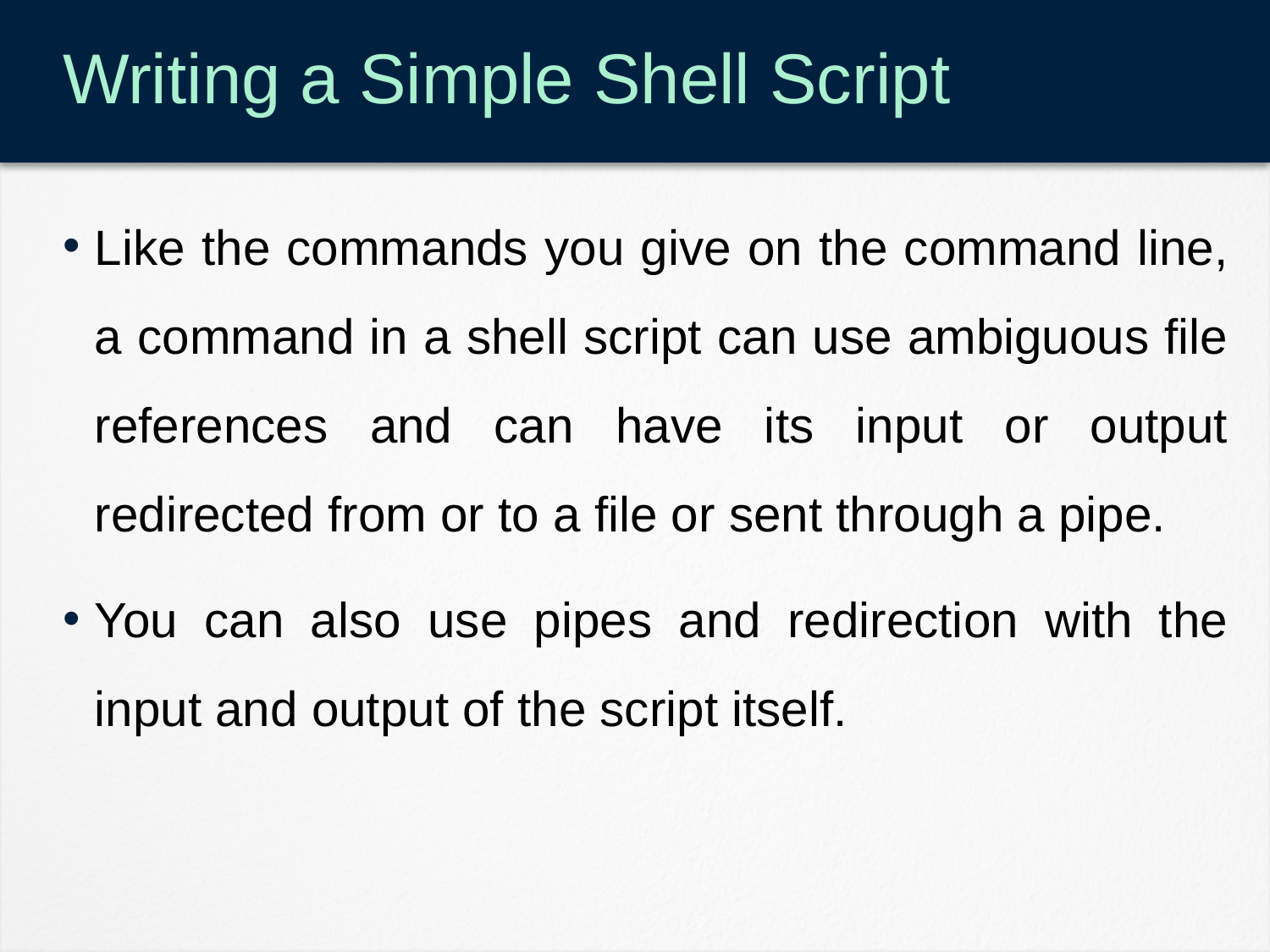

# Writing a Simple Shell Script
Like the commands you give on the command line, a command in a shell script can use ambiguous file references and can have its input or output redirected from or to a file or sent through a pipe.
You can also use pipes and redirection with the input and output of the script itself.